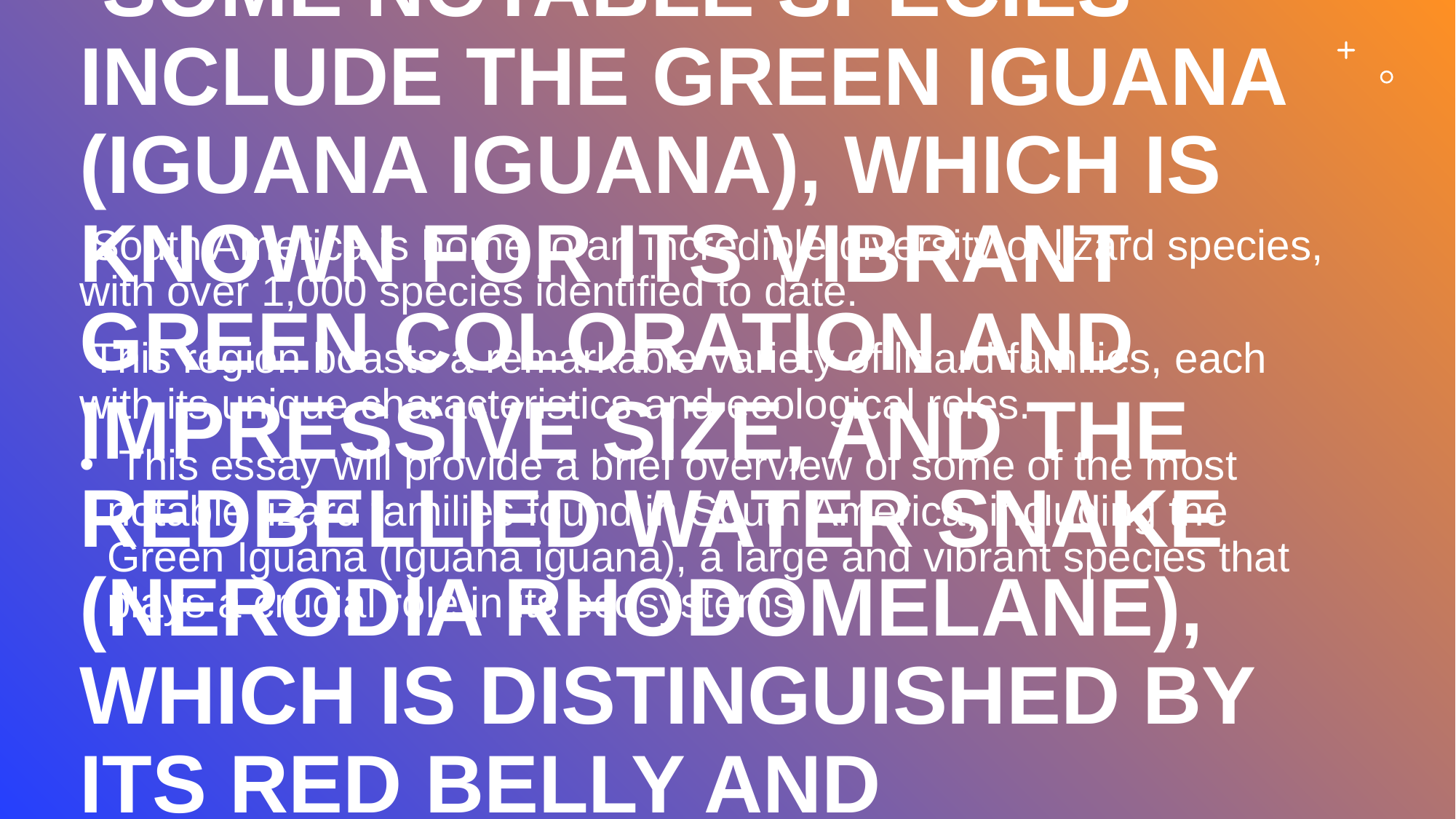

# The diverse lizard families of South America include the Sphaerodactylidae, Dactyloidae, Leiosauridae, Polychrotidae, and many others.
 Each family is characterized by unique physical and behavioral traits, such as small size, colorchanging ability, and perching behavior, that allow them to thrive in their respective habitats.
 Some notable species include the Green Iguana (Iguana iguana), which is known for its vibrant green coloration and impressive size, and the Redbellied Water Snake (Nerodia rhodomelane), which is distinguished by its red belly and preference for aquatic habitats.
 The rich biodiversity of South America's lizards contributes to the functioning of their respective ecosystems and highlights the importance of conserving their habitats and populations.
 South America is home to an incredible diversity of lizard species, with over 1,000 species identified to date.
 This region boasts a remarkable variety of lizard families, each with its unique characteristics and ecological roles.
 This essay will provide a brief overview of some of the most notable lizard families found in South America, including the Green Iguana (Iguana iguana), a large and vibrant species that plays a crucial role in its ecosystems.